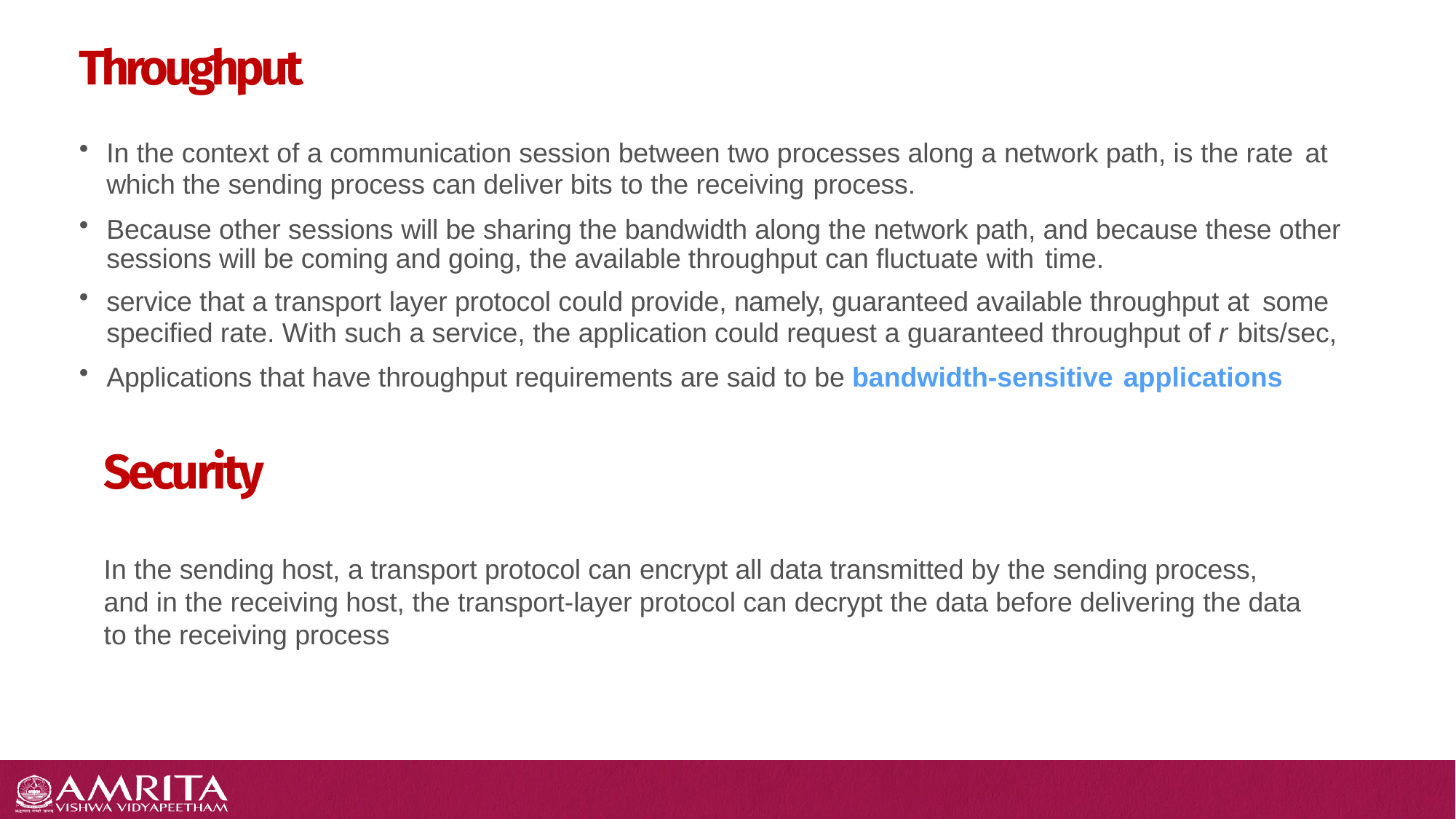

# Throughput
In the context of a communication session between two processes along a network path, is the rate at
which the sending process can deliver bits to the receiving process.
Because other sessions will be sharing the bandwidth along the network path, and because these other  sessions will be coming and going, the available throughput can fluctuate with time.
service that a transport layer protocol could provide, namely, guaranteed available throughput at some
specified rate. With such a service, the application could request a guaranteed throughput of r bits/sec,
Applications that have throughput requirements are said to be bandwidth-sensitive applications
Security
In the sending host, a transport protocol can encrypt all data transmitted by the sending process,  and in the receiving host, the transport-layer protocol can decrypt the data before delivering the data  to the receiving process